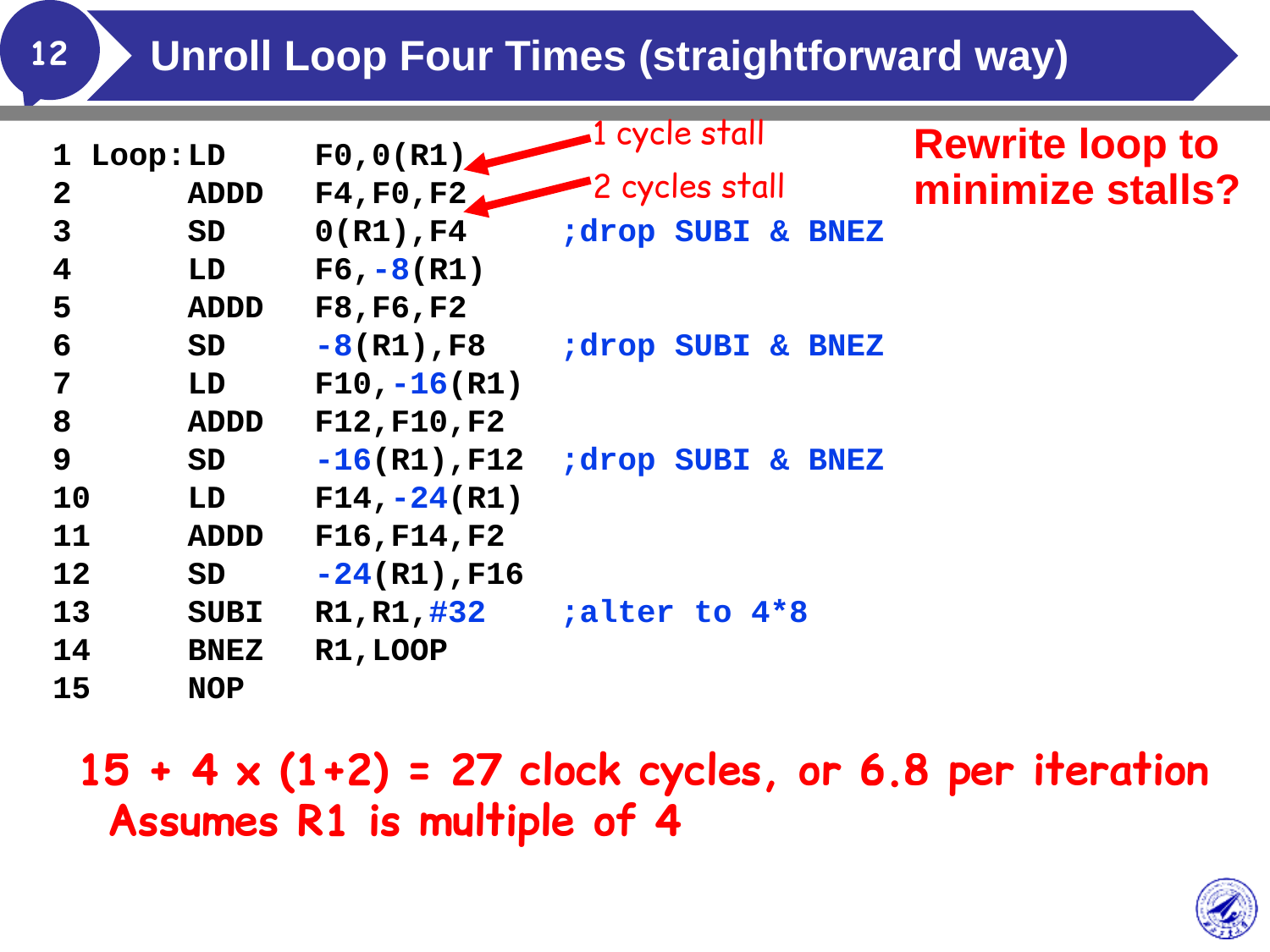

# Unroll Loop Four Times (straightforward way)
1 cycle stall
Rewrite loop to minimize stalls?
1 Loop:	LD	F0,0(R1)
2	ADDD	F4,F0,F2
3	SD	0(R1),F4 	;drop SUBI & BNEZ
4	LD	F6,-8(R1)
5	ADDD	F8,F6,F2
6	SD	-8(R1),F8 	;drop SUBI & BNEZ
7	LD	F10,-16(R1)
8	ADDD	F12,F10,F2
9	SD	-16(R1),F12 	;drop SUBI & BNEZ
10	LD	F14,-24(R1)
11	ADDD	F16,F14,F2
12	SD	-24(R1),F16
13	SUBI	R1,R1,#32	;alter to 4*8
14	BNEZ	R1,LOOP
15	NOP
 15 + 4 x (1+2) = 27 clock cycles, or 6.8 per iteration
   Assumes R1 is multiple of 4

2 cycles stall